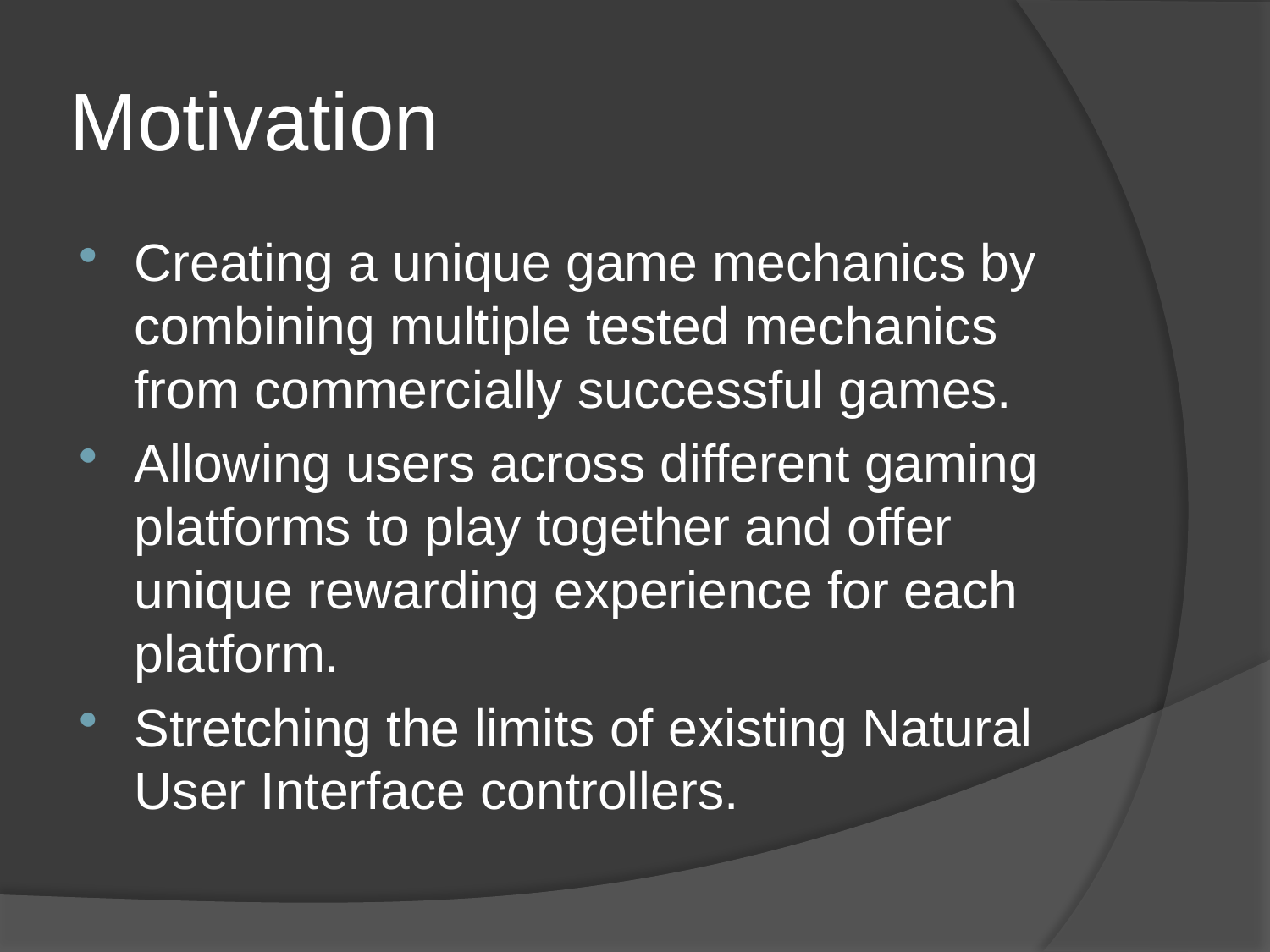

# Motivation
Creating a unique game mechanics by combining multiple tested mechanics from commercially successful games.
Allowing users across different gaming platforms to play together and offer unique rewarding experience for each platform.
Stretching the limits of existing Natural User Interface controllers.